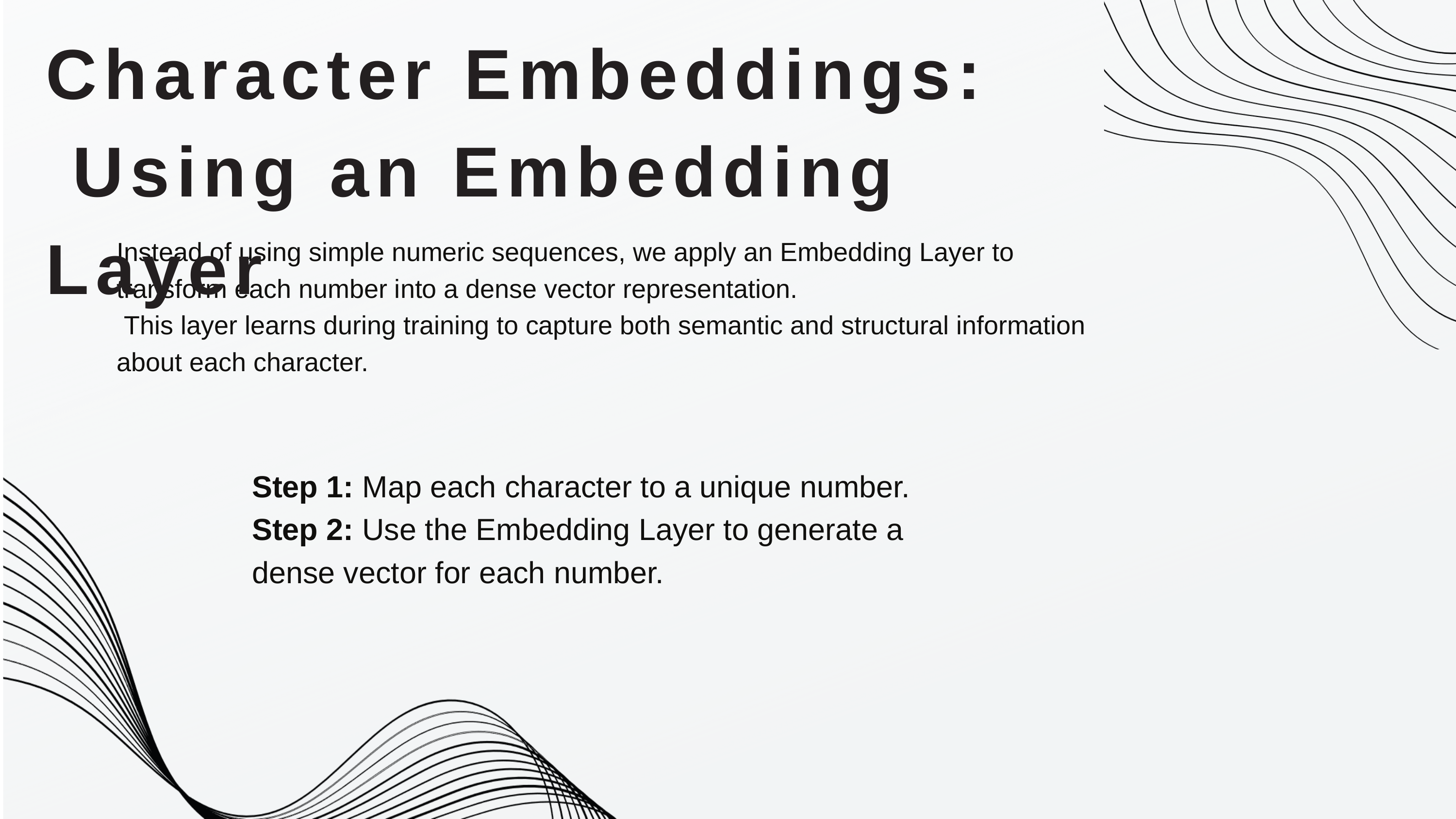

Character Embeddings:
 Using an Embedding Layer
Instead of using simple numeric sequences, we apply an Embedding Layer to transform each number into a dense vector representation.
 This layer learns during training to capture both semantic and structural information about each character.

Step 1: Map each character to a unique number.
Step 2: Use the Embedding Layer to generate a dense vector for each number.